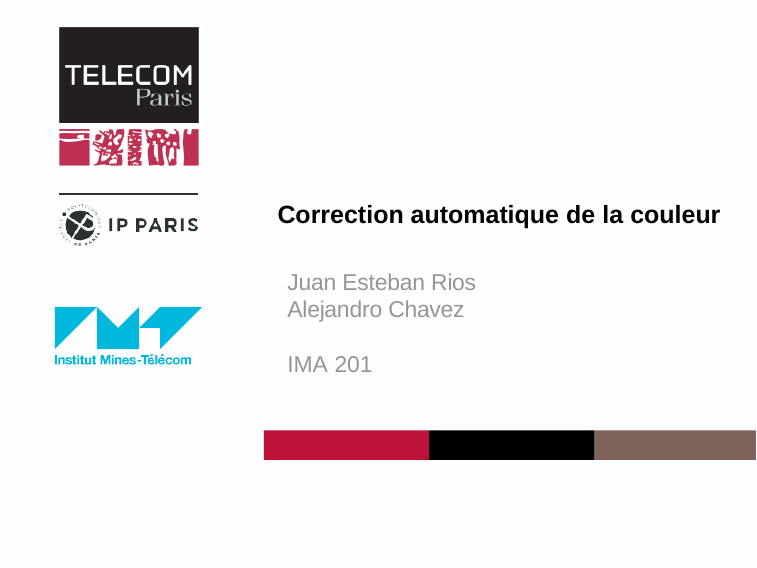

# Correction automatique de la couleur
Juan Esteban Rios
Alejandro Chavez

IMA 201